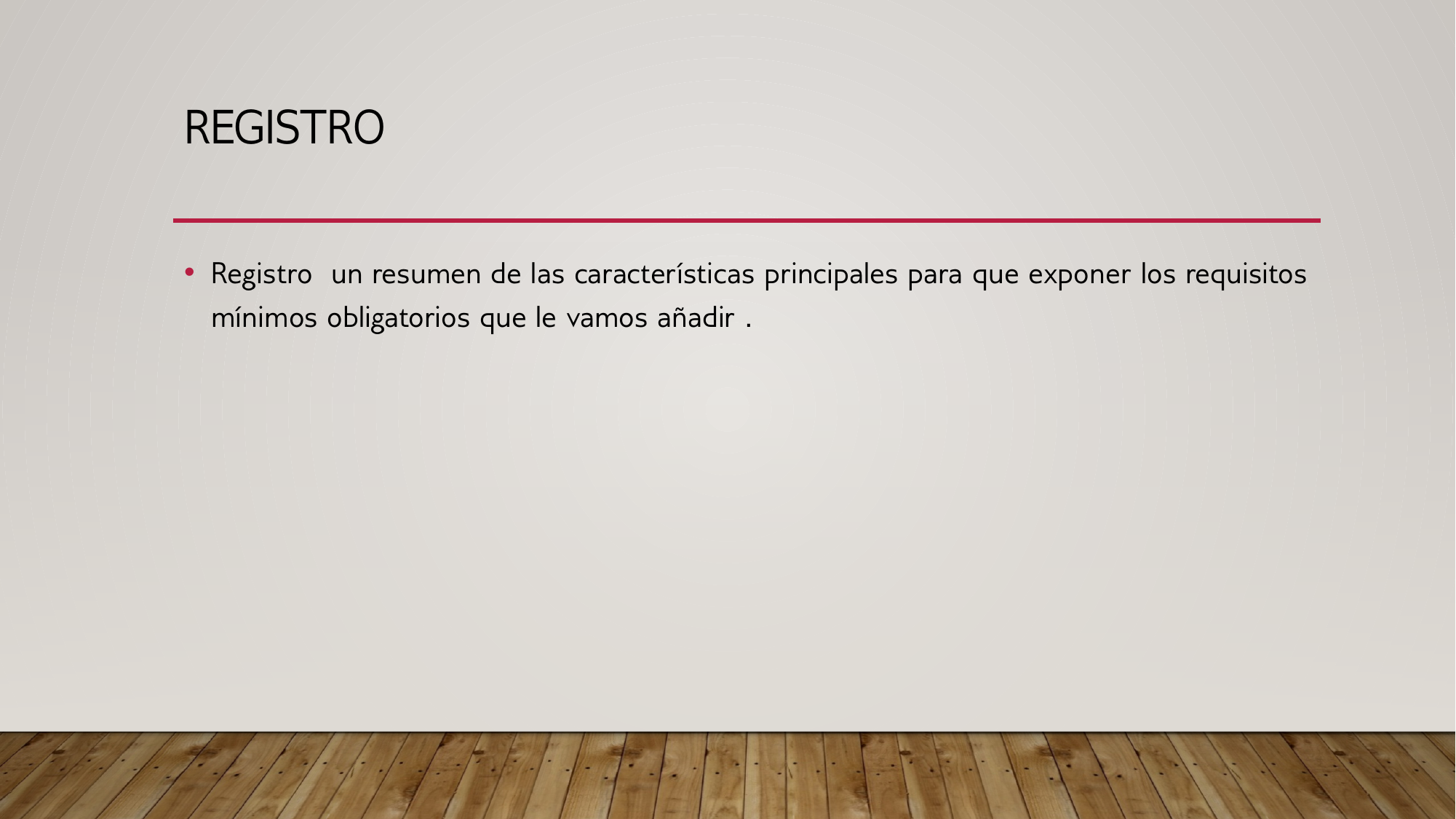

# Registro
Registro  un resumen de las características principales para que exponer los requisitos mínimos obligatorios que le vamos añadir .